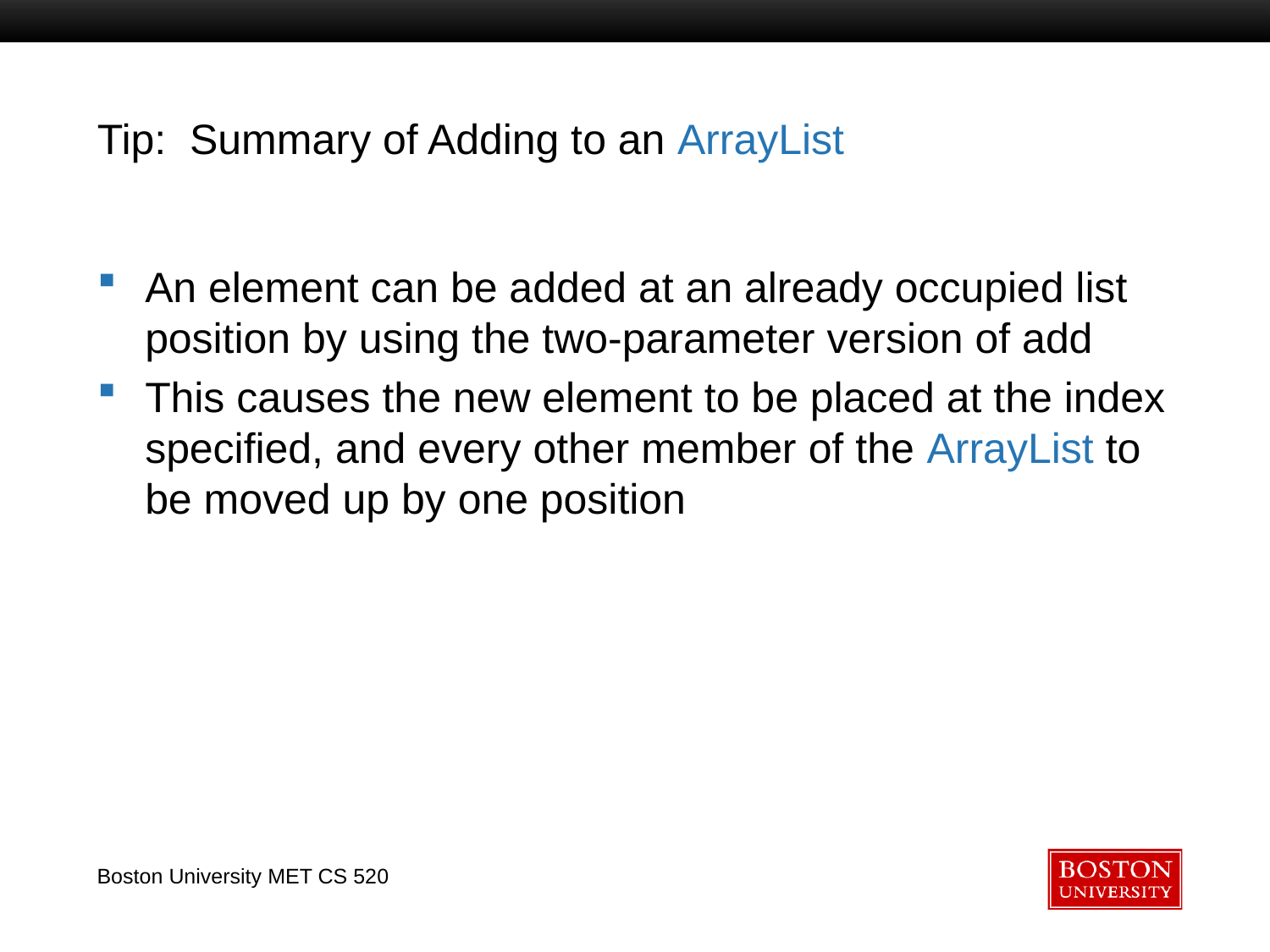

# Tip:  Summary of Adding to an ArrayList
An element can be added at an already occupied list position by using the two-parameter version of add
This causes the new element to be placed at the index specified, and every other member of the ArrayList to be moved up by one position